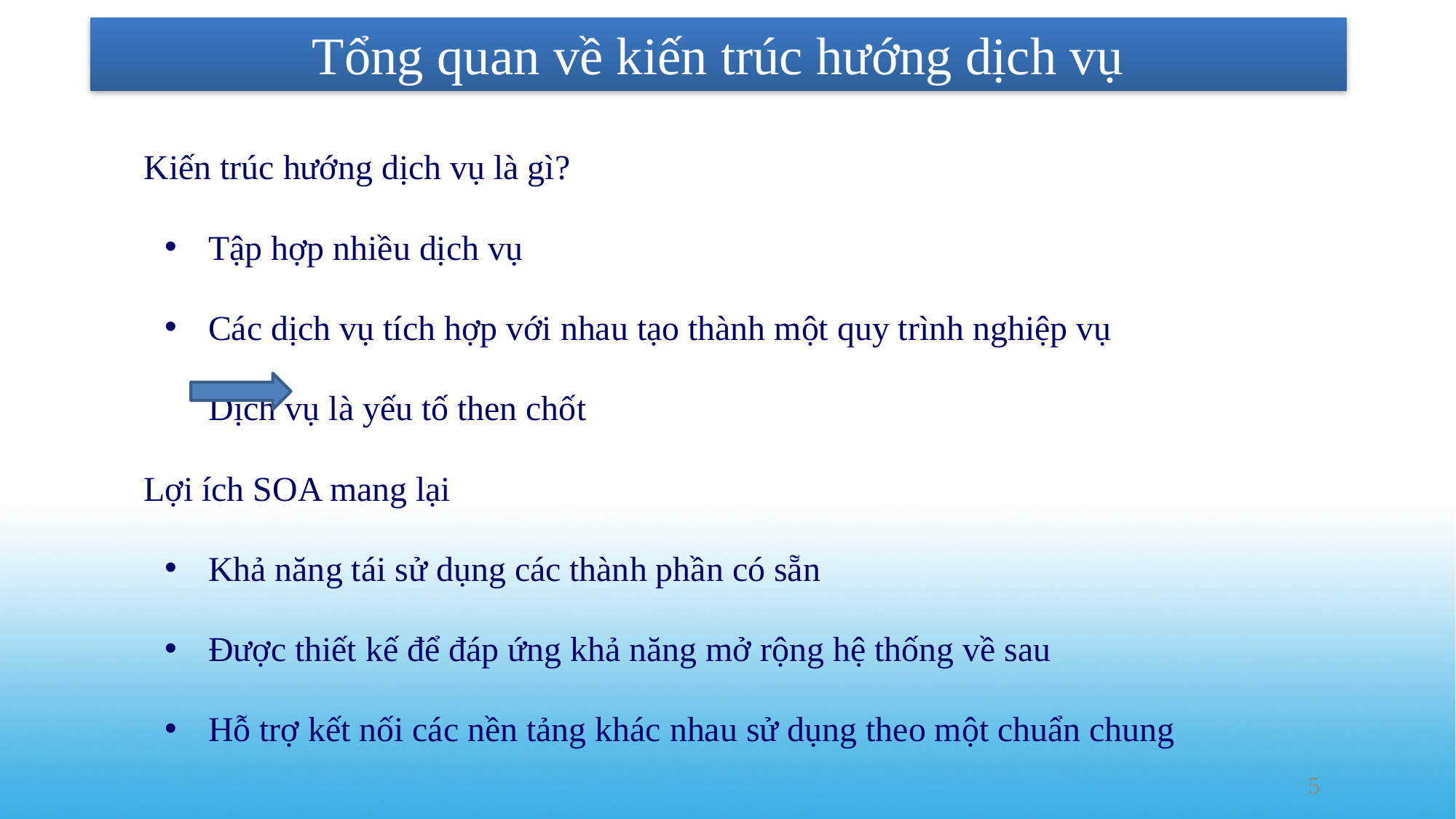

# Tổng quan về kiến trúc hướng dịch vụ
Kiến trúc hướng dịch vụ là gì?
Tập hợp nhiều dịch vụ
Các dịch vụ tích hợp với nhau tạo thành một quy trình nghiệp vụ
		Dịch vụ là yếu tố then chốt
Lợi ích SOA mang lại
Khả năng tái sử dụng các thành phần có sẵn
Được thiết kế để đáp ứng khả năng mở rộng hệ thống về sau
Hỗ trợ kết nối các nền tảng khác nhau sử dụng theo một chuẩn chung

5